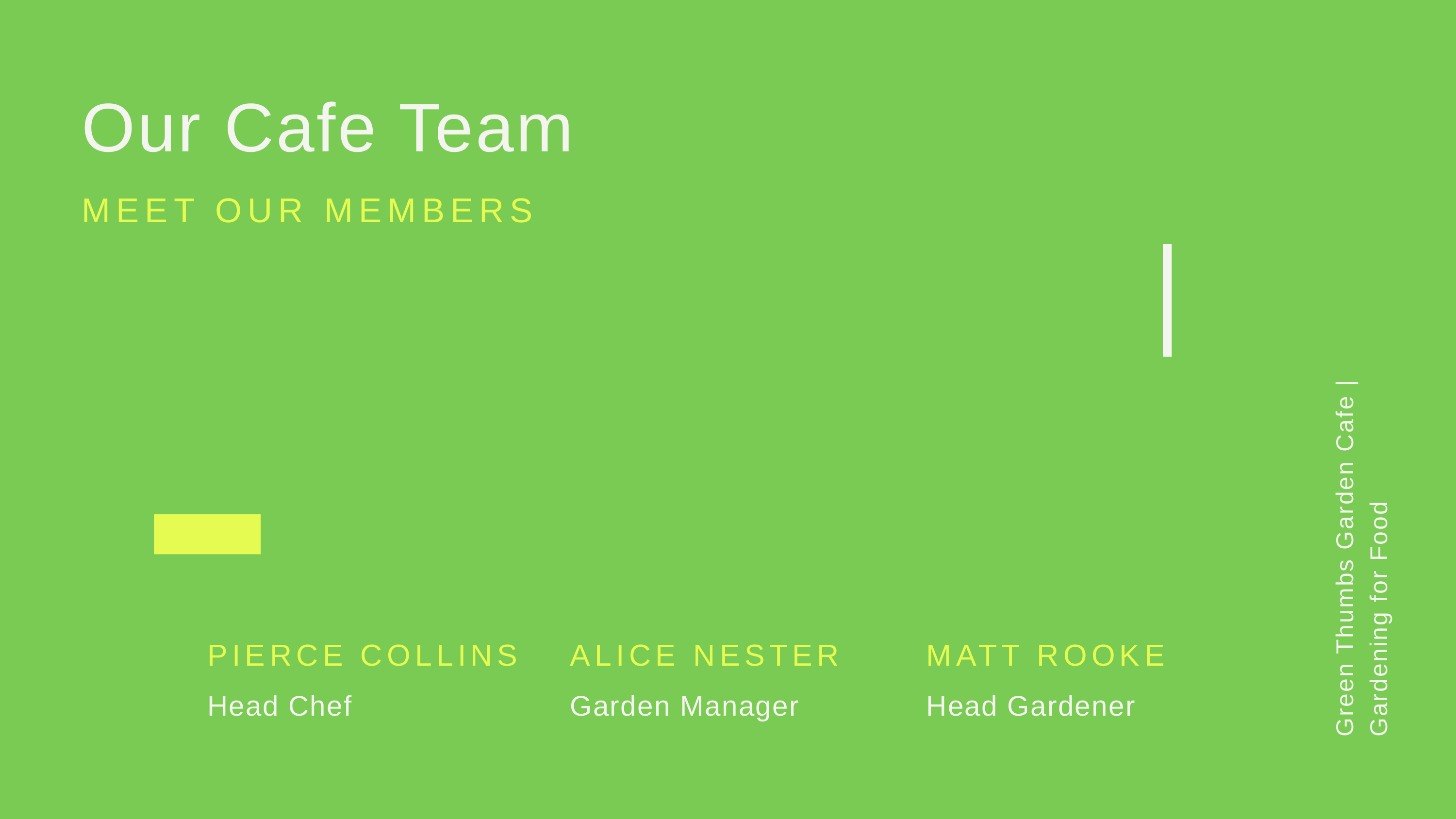

Our Cafe Team
MEET OUR MEMBERS

Green Thumbs Garden Cafe | Gardening for Food

PIERCE COLLINS
Head Chef
ALICE NESTER
Garden Manager
MATT ROOKE
Head Gardener